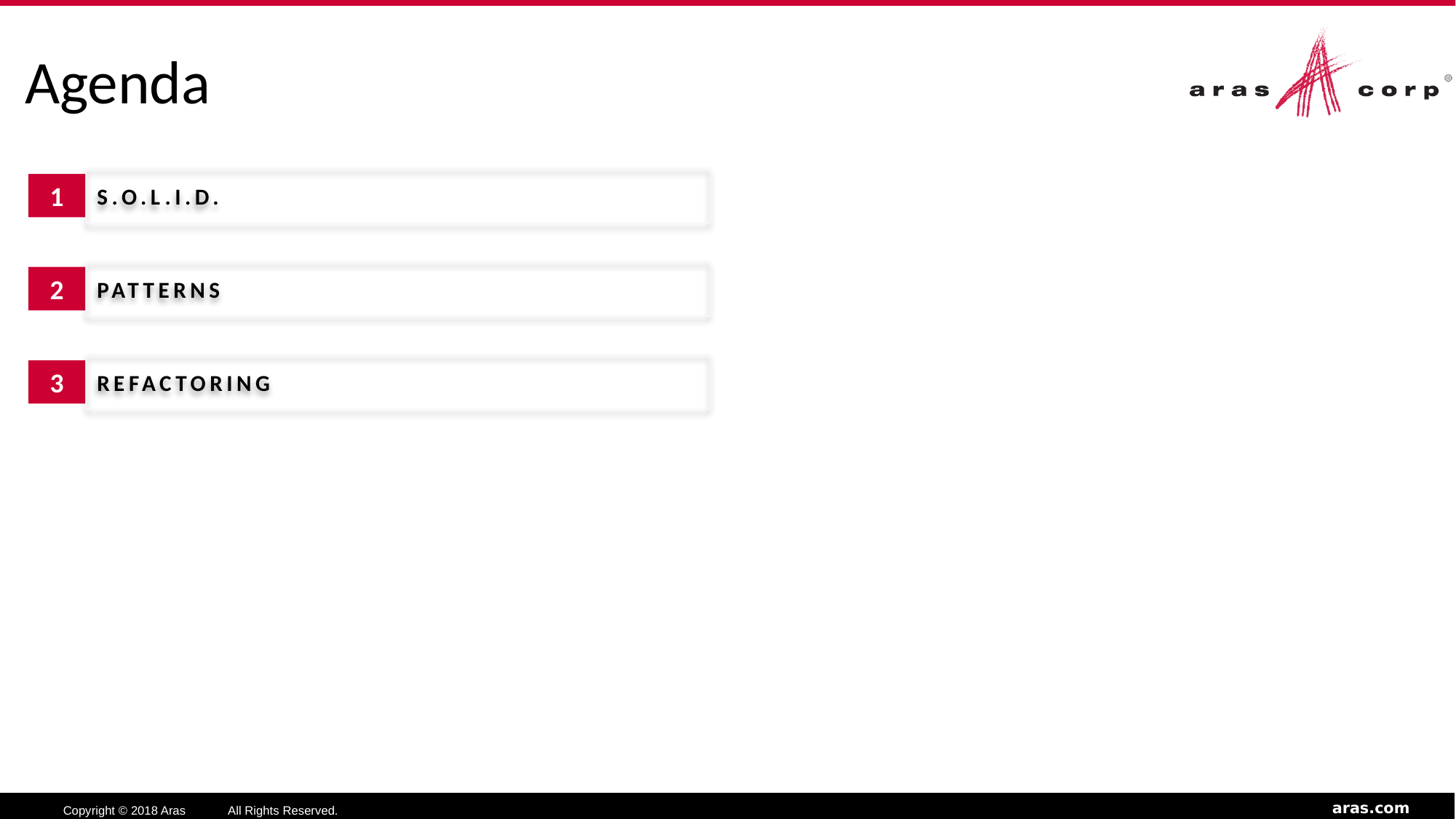

# Agenda
S.O.L.I.D.
1
PATTERNS
2
REFACTORING
3